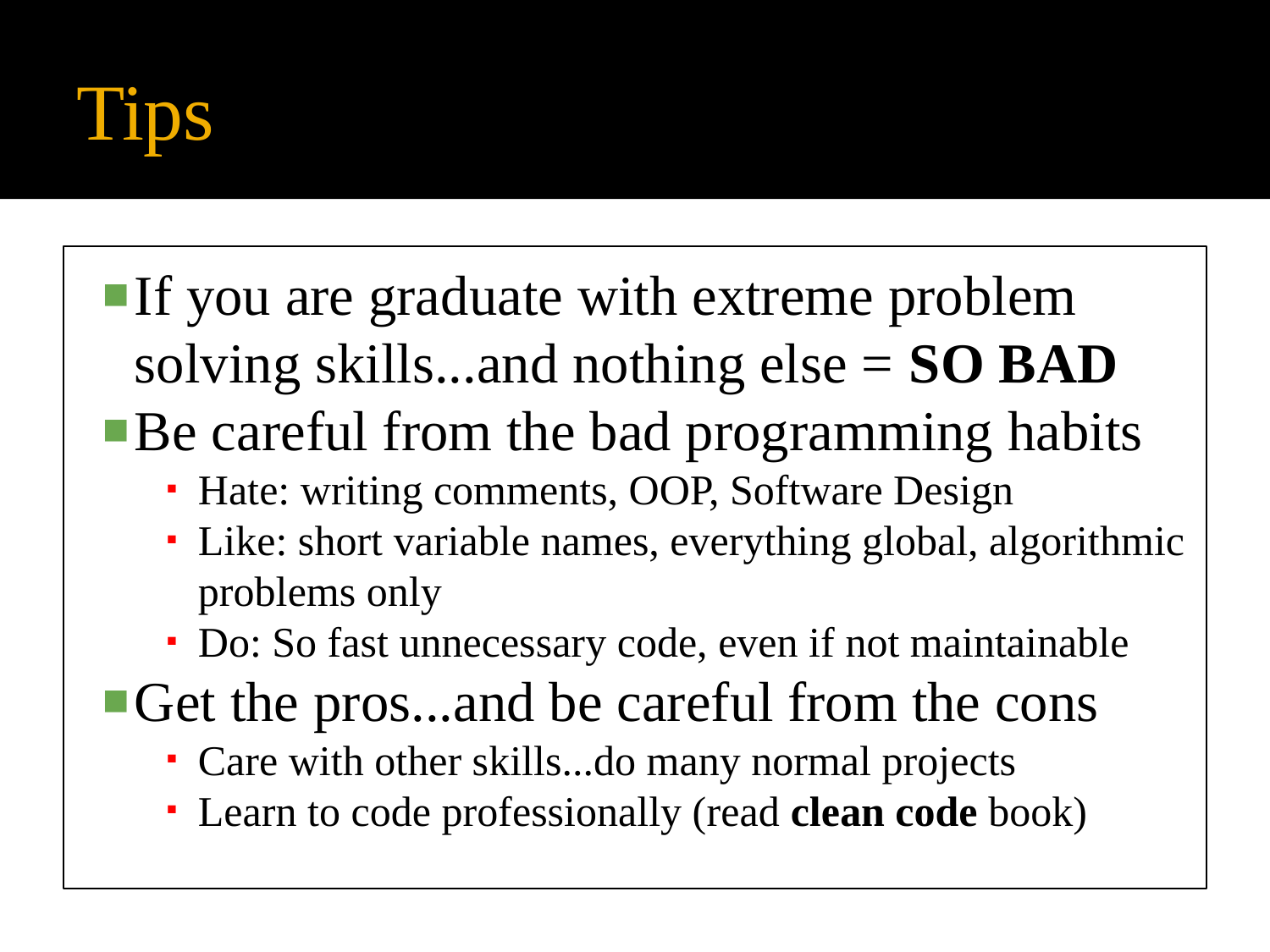

# Tips
If you are graduate with extreme problem solving skills...and nothing else = SO BAD
Be careful from the bad programming habits
Hate: writing comments, OOP, Software Design
Like: short variable names, everything global, algorithmic problems only
Do: So fast unnecessary code, even if not maintainable
Get the pros...and be careful from the cons
Care with other skills...do many normal projects
Learn to code professionally (read clean code book)